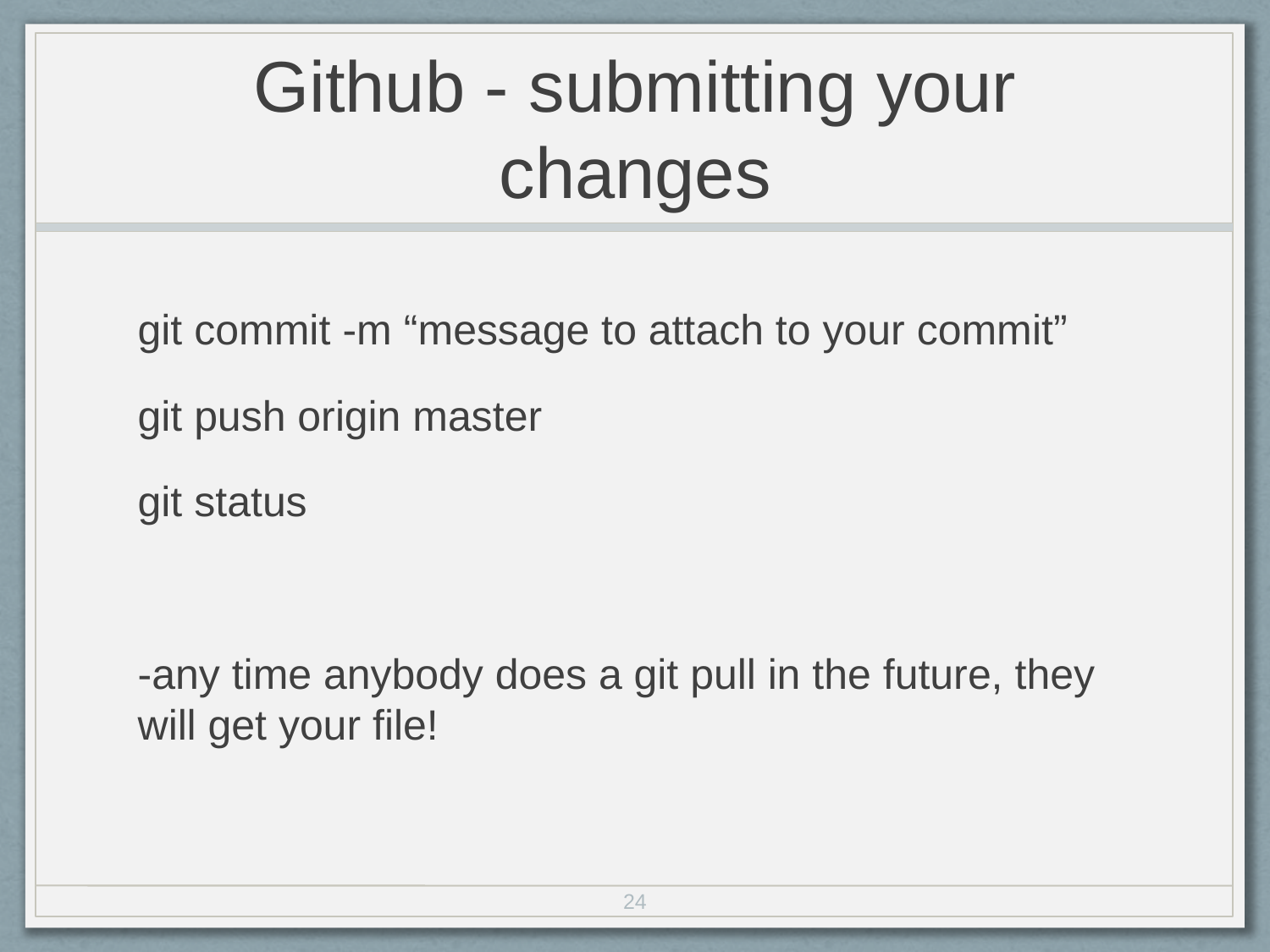

# Github - submitting your changes
git commit -m “message to attach to your commit”
git push origin master
git status

-any time anybody does a git pull in the future, they will get your file!
24